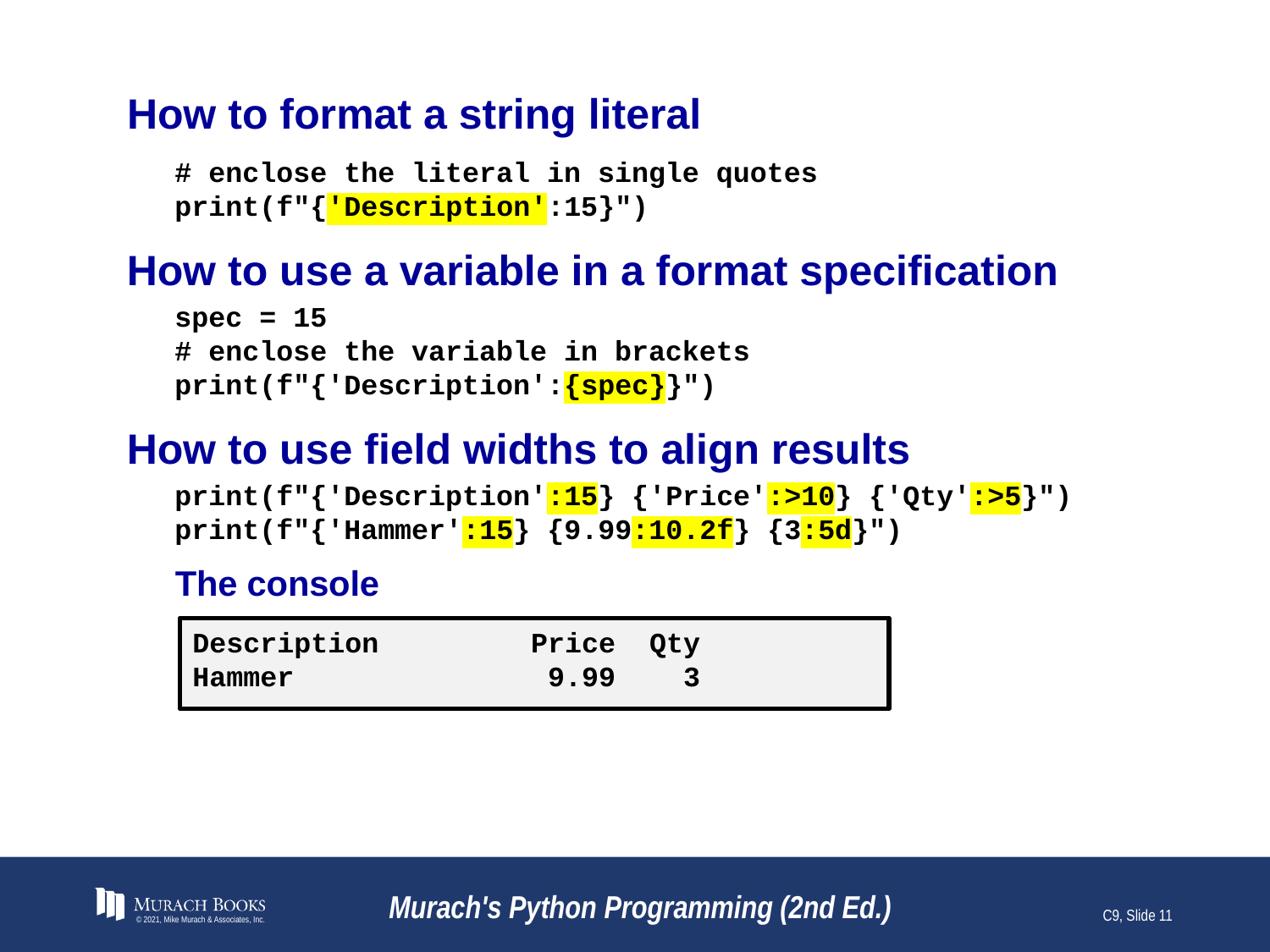

# How to format a string literal
# enclose the literal in single quotes
print(f"{'Description':15}")
How to use a variable in a format specification
spec = 15
# enclose the variable in brackets
print(f"{'Description':{spec}}")
How to use field widths to align results
print(f"{'Description':15} {'Price':>10} {'Qty':>5}")
print(f"{'Hammer':15} {9.99:10.2f} {3:5d}")
The console

Description         Price  Qty
Hammer               9.99    3
© 2021, Mike Murach & Associates, Inc.
Murach's Python Programming (2nd Ed.)

C9, Slide 11